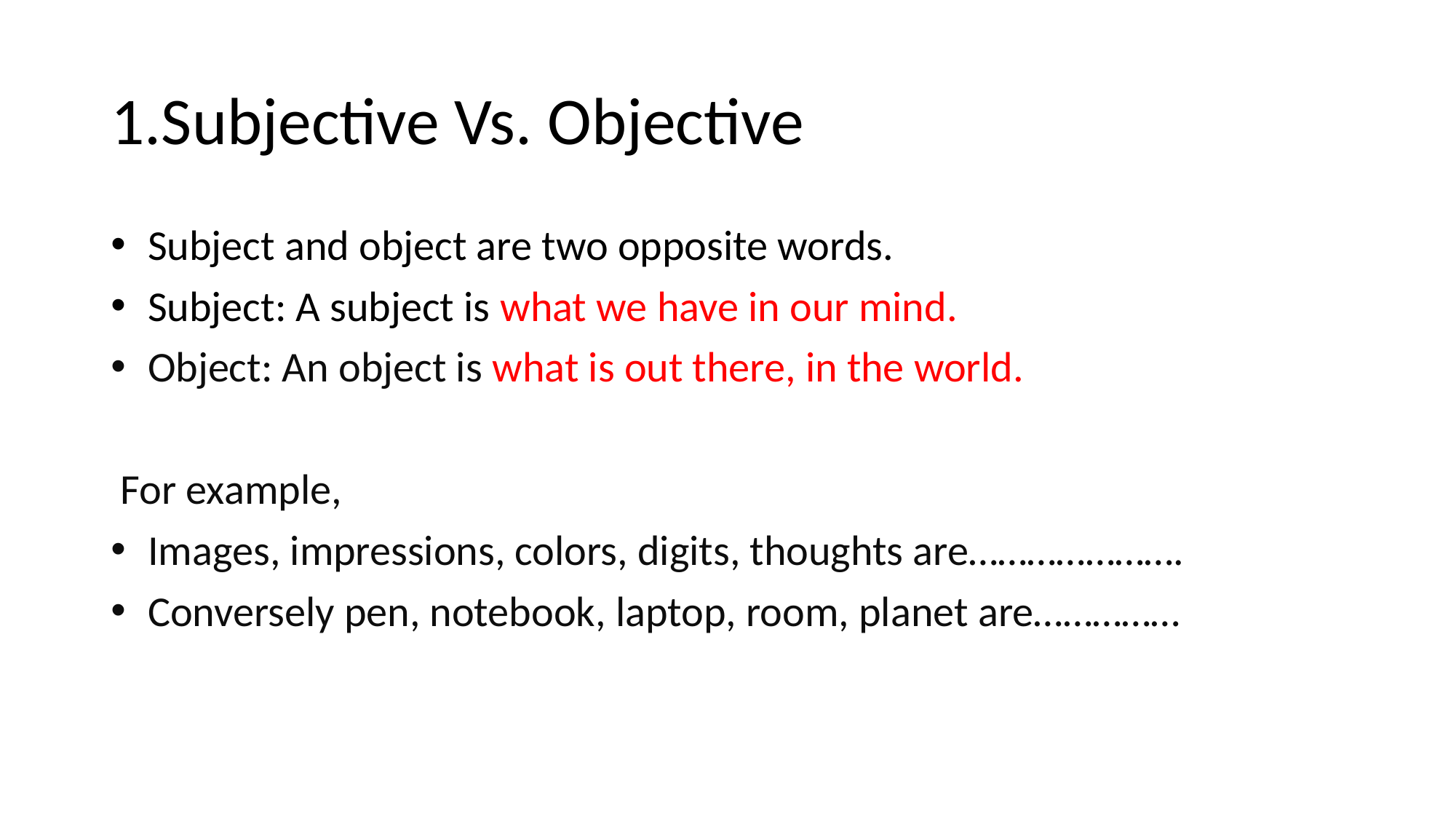

# 1.Subjective Vs. Objective
 Subject and object are two opposite words.
 Subject: A subject is what we have in our mind.
 Object: An object is what is out there, in the world.

 For example,
 Images, impressions, colors, digits, thoughts are………………….
 Conversely pen, notebook, laptop, room, planet are……………